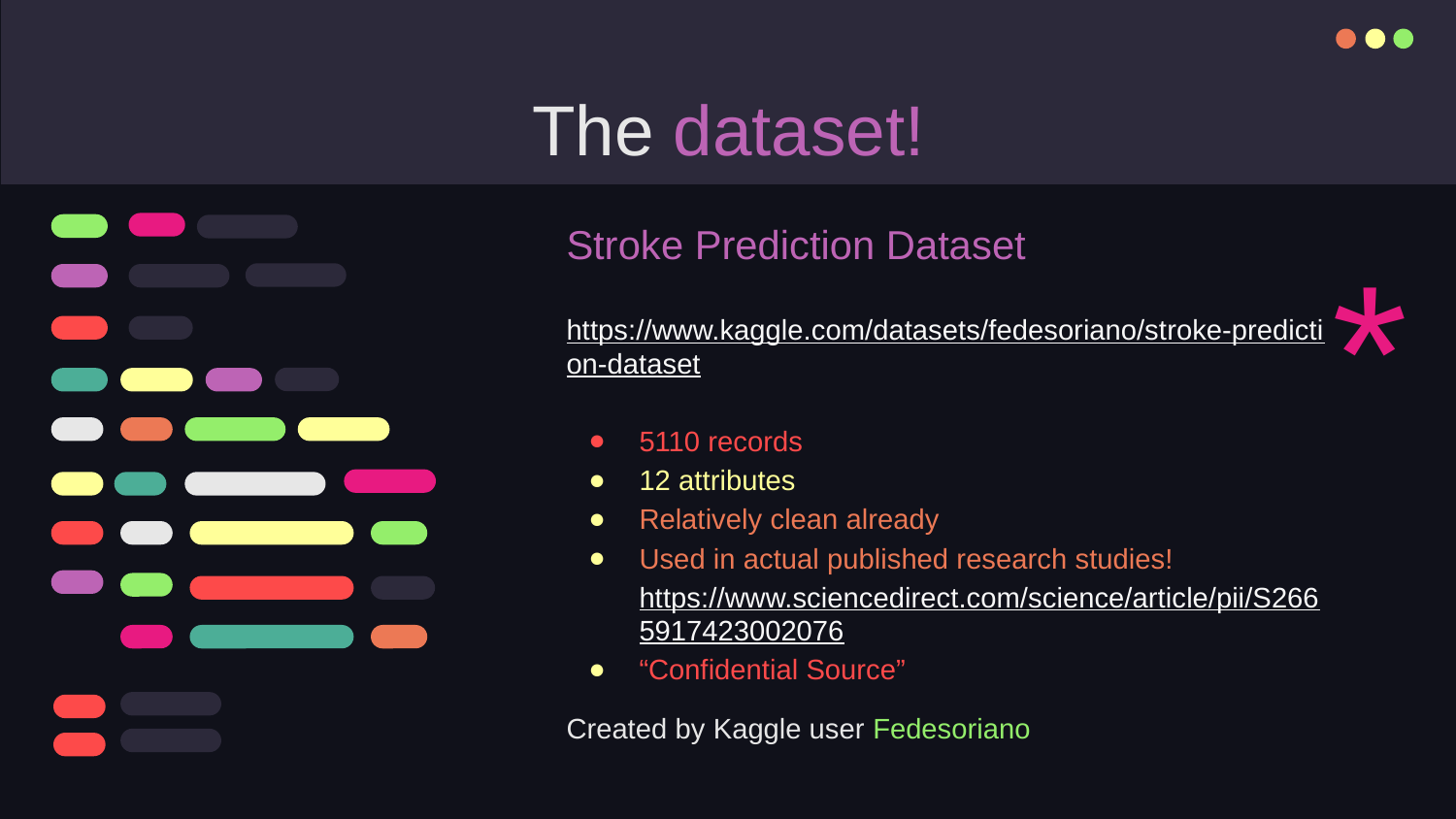

# The dataset!
Stroke Prediction Dataset

https://www.kaggle.com/datasets/fedesoriano/stroke-prediction-dataset

5110 records
12 attributes
Relatively clean already
Used in actual published research studies! https://www.sciencedirect.com/science/article/pii/S2665917423002076
“Confidential Source”
Created by Kaggle user Fedesoriano

*